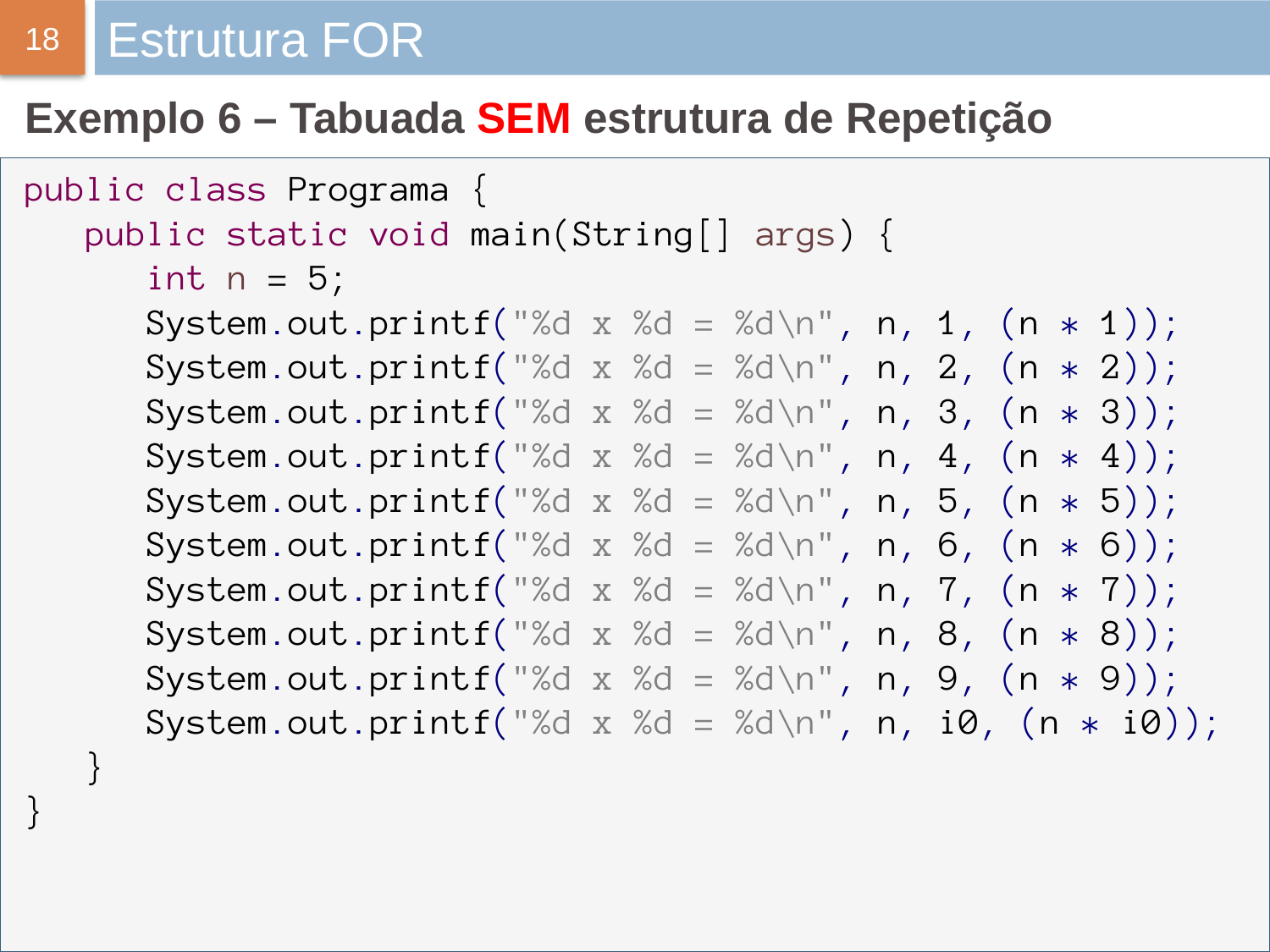

# Estrutura FOR
Exemplo 6 – Tabuada SEM estrutura de Repetição
public class Programa {
   public static void main(String[] args) {
      int n = 5;
      System.out.printf("%d x %d = %d\n", n, 1, (n * 1));
      System.out.printf("%d x %d = %d\n", n, 2, (n * 2));
      System.out.printf("%d x %d = %d\n", n, 3, (n * 3));
      System.out.printf("%d x %d = %d\n", n, 4, (n * 4));
      System.out.printf("%d x %d = %d\n", n, 5, (n * 5));
      System.out.printf("%d x %d = %d\n", n, 6, (n * 6));
      System.out.printf("%d x %d = %d\n", n, 7, (n * 7));
      System.out.printf("%d x %d = %d\n", n, 8, (n * 8));
      System.out.printf("%d x %d = %d\n", n, 9, (n * 9));
      System.out.printf("%d x %d = %d\n", n, i0, (n * i0));
   }
}